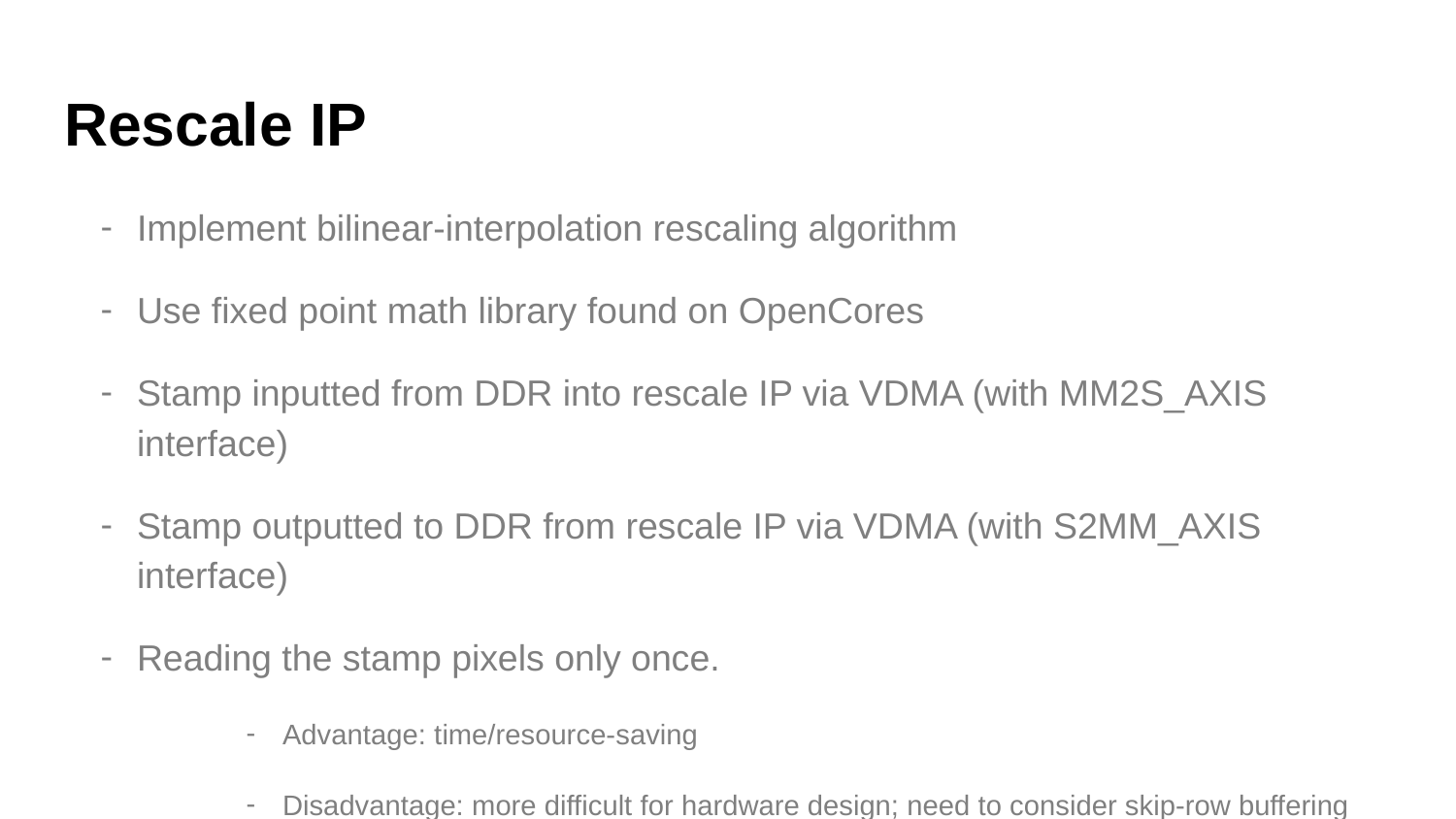

# Rescale IP
Implement bilinear-interpolation rescaling algorithm
Use fixed point math library found on OpenCores
Stamp inputted from DDR into rescale IP via VDMA (with MM2S_AXIS interface)
Stamp outputted to DDR from rescale IP via VDMA (with S2MM_AXIS interface)
Reading the stamp pixels only once.
Advantage: time/resource-saving
Disadvantage: more difficult for hardware design; need to consider skip-row buffering and meet timing constraint
For each two-row buffering from reading, the rescale IP outputs one rescaled row for writing
This IP only supports shrinking now for memory-time-saving purpose, but can adapt easily to any rescaling needs